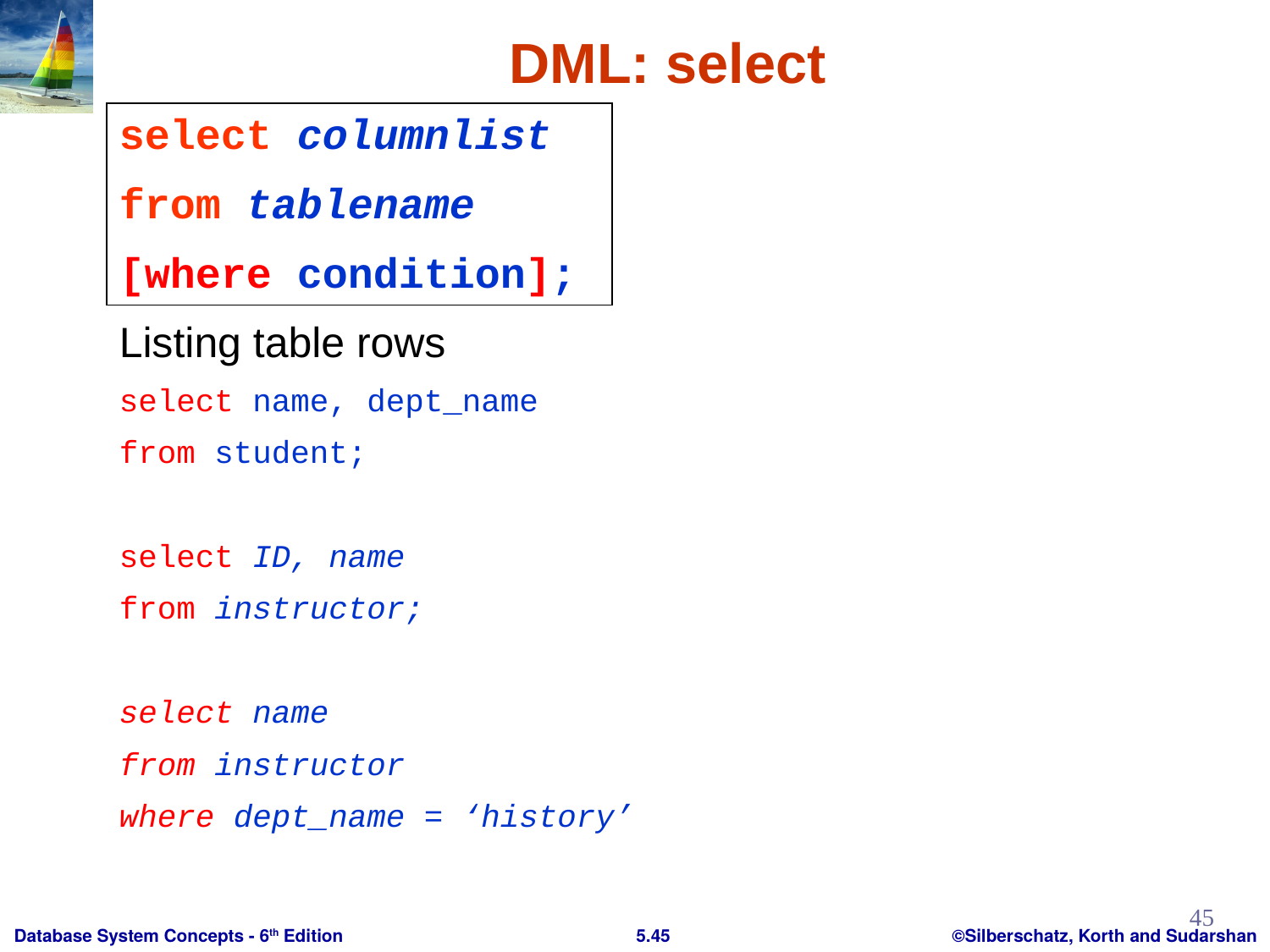

DML: select
select columnlist
from tablename
[where condition];
Listing table rows
select name, dept_name
from student;

select ID, name
from instructor;

select name
from instructor
where dept_name = ‘history’

45